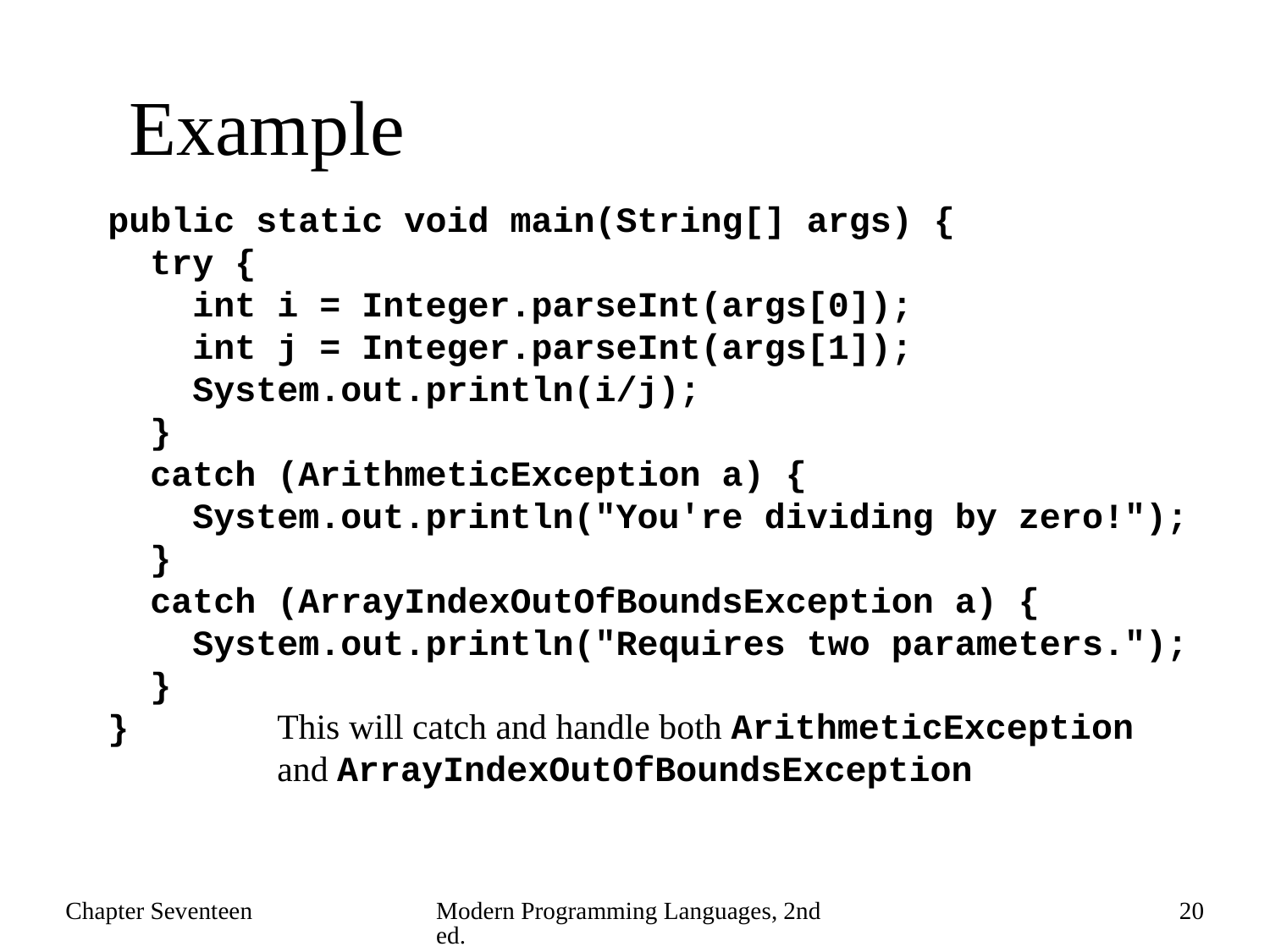

# Example
public static void main(String[] args) {
  try {
    int i = Integer.parseInt(args[0]);
    int j = Integer.parseInt(args[1]);
    System.out.println(i/j);
  }
  catch (ArithmeticException a) {
    System.out.println("You're dividing by zero!");
  }
  catch (ArrayIndexOutOfBoundsException a) {
    System.out.println("Requires two parameters.");
  }
}
This will catch and handle both ArithmeticException and ArrayIndexOutOfBoundsException
Chapter Seventeen
Modern Programming Languages, 2nd ed.
20